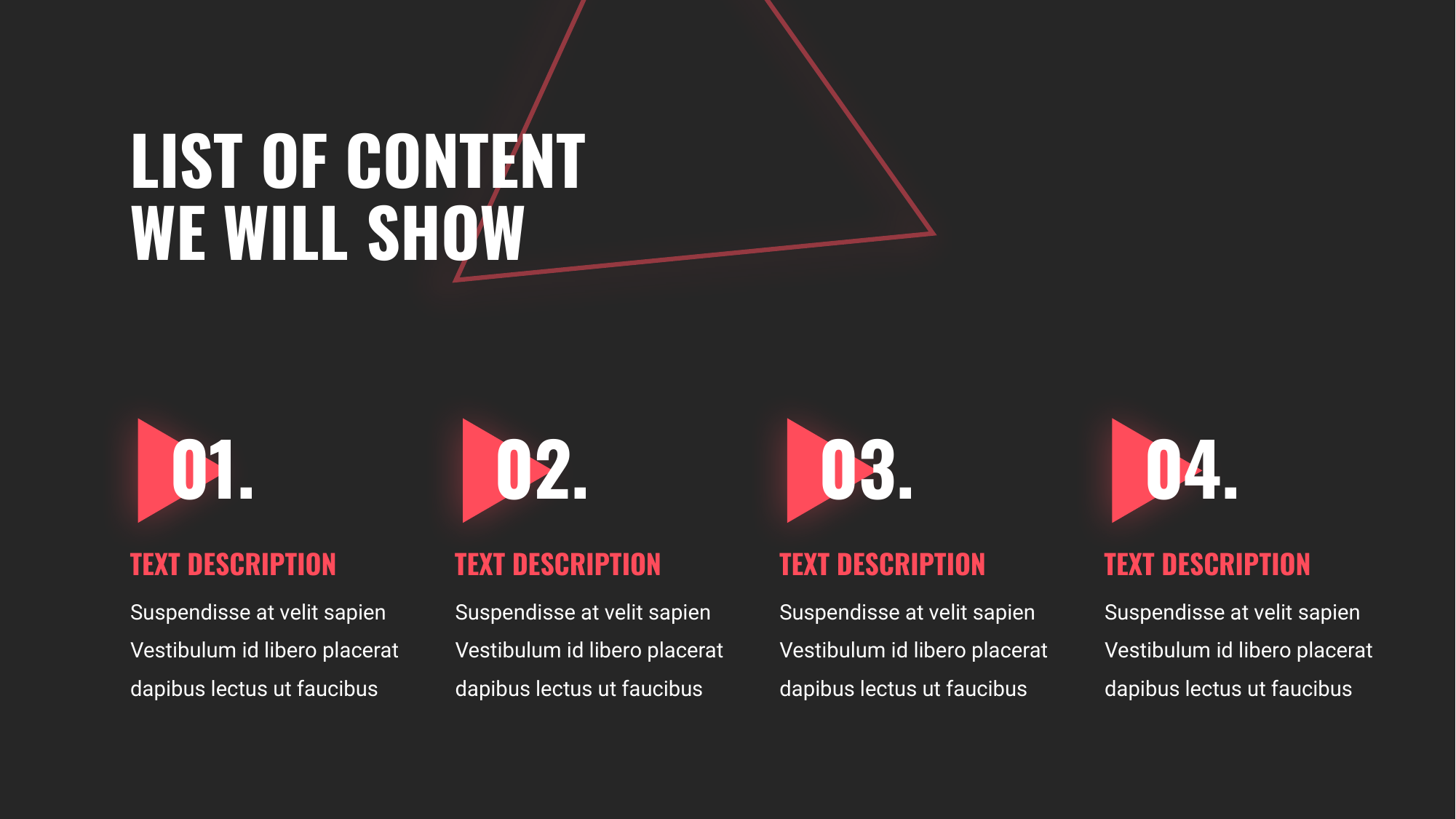

# LIST OF CONTENT WE WILL SHOW
01.
02.
03.
04.

TEXT DESCRIPTION
TEXT DESCRIPTION
TEXT DESCRIPTION
TEXT DESCRIPTION
Suspendisse at velit sapien Vestibulum id libero placerat dapibus lectus ut faucibus
Suspendisse at velit sapien Vestibulum id libero placerat dapibus lectus ut faucibus
Suspendisse at velit sapien Vestibulum id libero placerat dapibus lectus ut faucibus
Suspendisse at velit sapien Vestibulum id libero placerat dapibus lectus ut faucibus